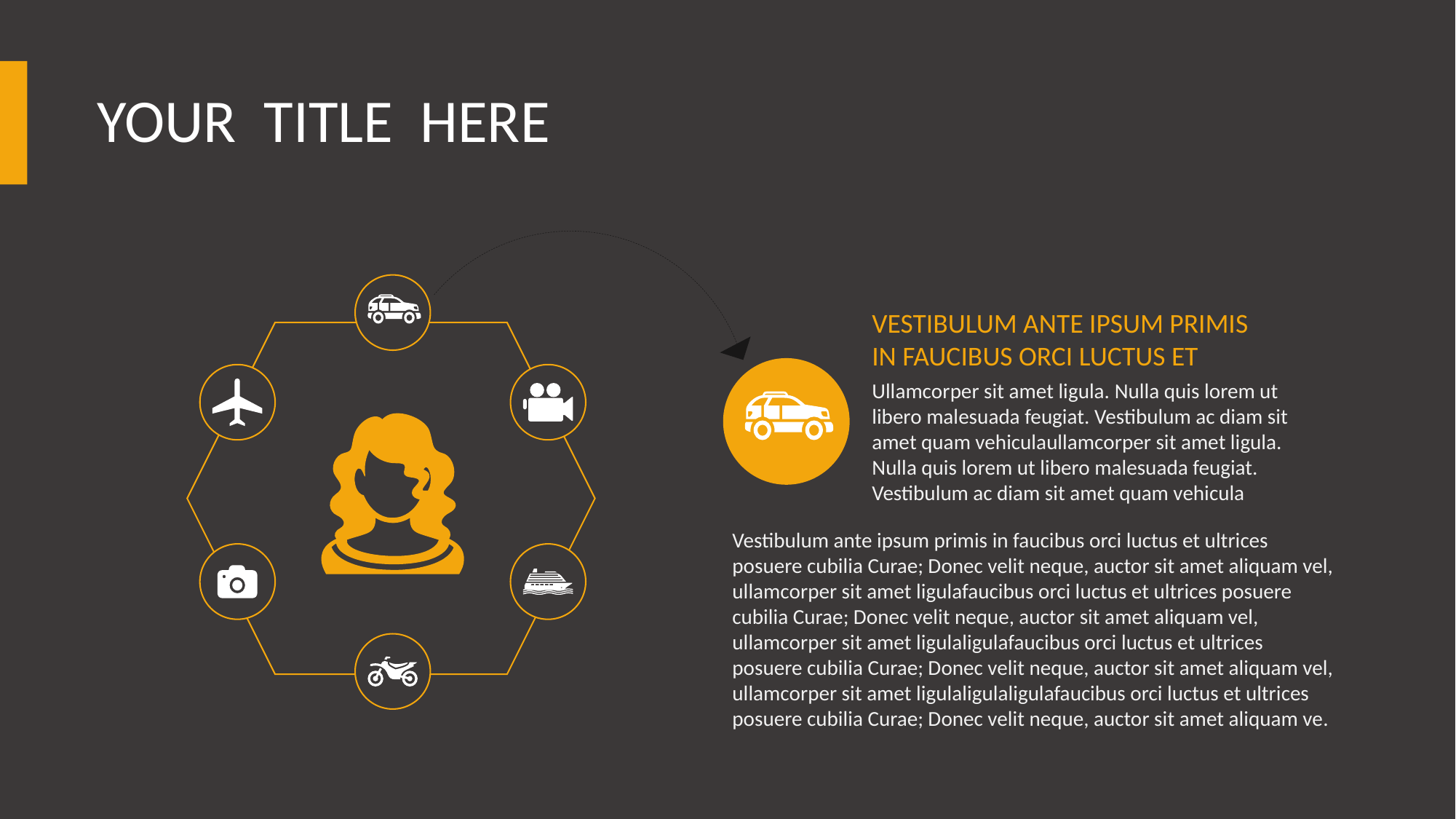

# Your  Title  Here

VESTIBULUM ANTE IPSUM PRIMIS IN FAUCIBUS ORCI LUCTUS ET

Ullamcorper sit amet ligula. Nulla quis lorem ut libero malesuada feugiat. Vestibulum ac diam sit amet quam vehiculaullamcorper sit amet ligula. Nulla quis lorem ut libero malesuada feugiat. Vestibulum ac diam sit amet quam vehicula

Vestibulum ante ipsum primis in faucibus orci luctus et ultrices posuere cubilia Curae; Donec velit neque, auctor sit amet aliquam vel, ullamcorper sit amet ligulafaucibus orci luctus et ultrices posuere cubilia Curae; Donec velit neque, auctor sit amet aliquam vel, ullamcorper sit amet ligulaligulafaucibus orci luctus et ultrices posuere cubilia Curae; Donec velit neque, auctor sit amet aliquam vel, ullamcorper sit amet ligulaligulaligulafaucibus orci luctus et ultrices posuere cubilia Curae; Donec velit neque, auctor sit amet aliquam ve.